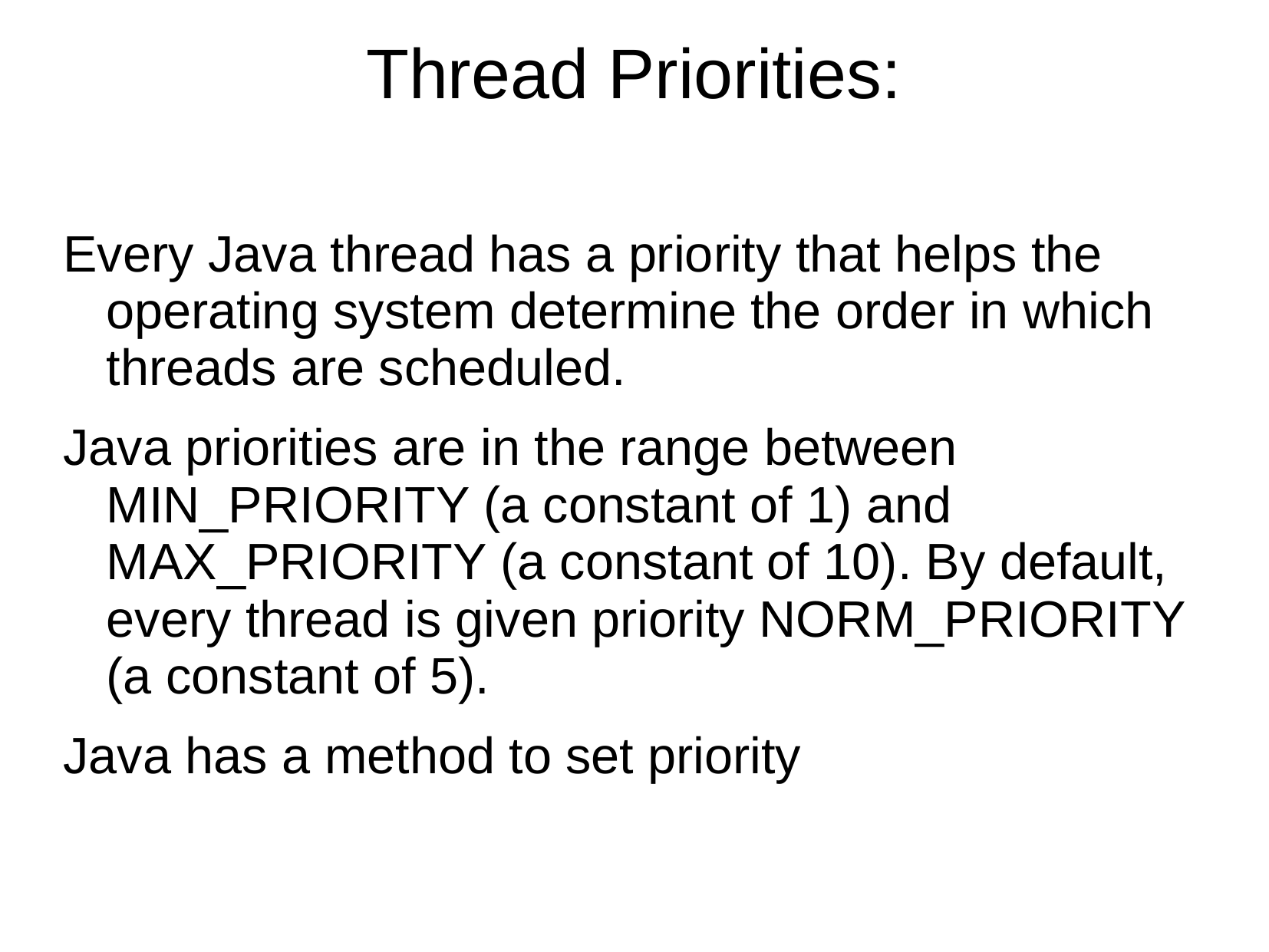

# Thread Priorities:
Every Java thread has a priority that helps the operating system determine the order in which threads are scheduled.
Java priorities are in the range between MIN_PRIORITY (a constant of 1) and MAX_PRIORITY (a constant of 10). By default, every thread is given priority NORM_PRIORITY (a constant of 5).
Java has a method to set priority